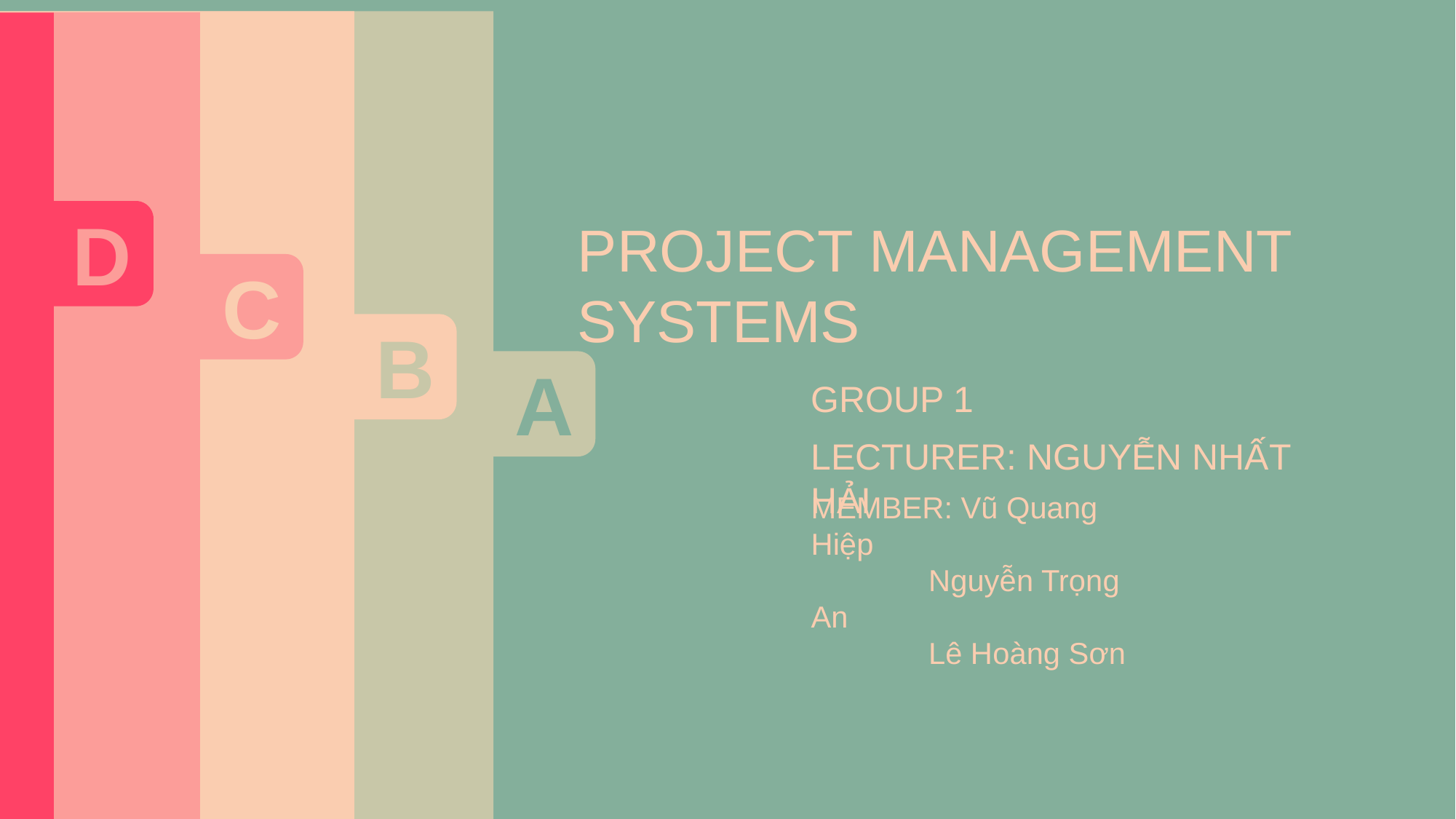

B

CHAPTER 2: ANALYSIS & REQUIREMENT SPECIFICATION

Use-case Diagram

A

INTRODUCTION

PMS MASTER

C

CHAPTER 3: SYSTEMS AND SOFTWARE DESIGN

Activity Diagram

Class Diagram

Entity Relationship Diagram (ERD)

UI Design – Prototyping

D

Conclusion

PROJECT MANAGEMENT SYSTEMS
GROUP 1
LECTURER: NGUYỄN NHẤT HẢI
MEMBER: Vũ Quang Hiệp
	 Nguyễn Trọng An
	 Lê Hoàng Sơn